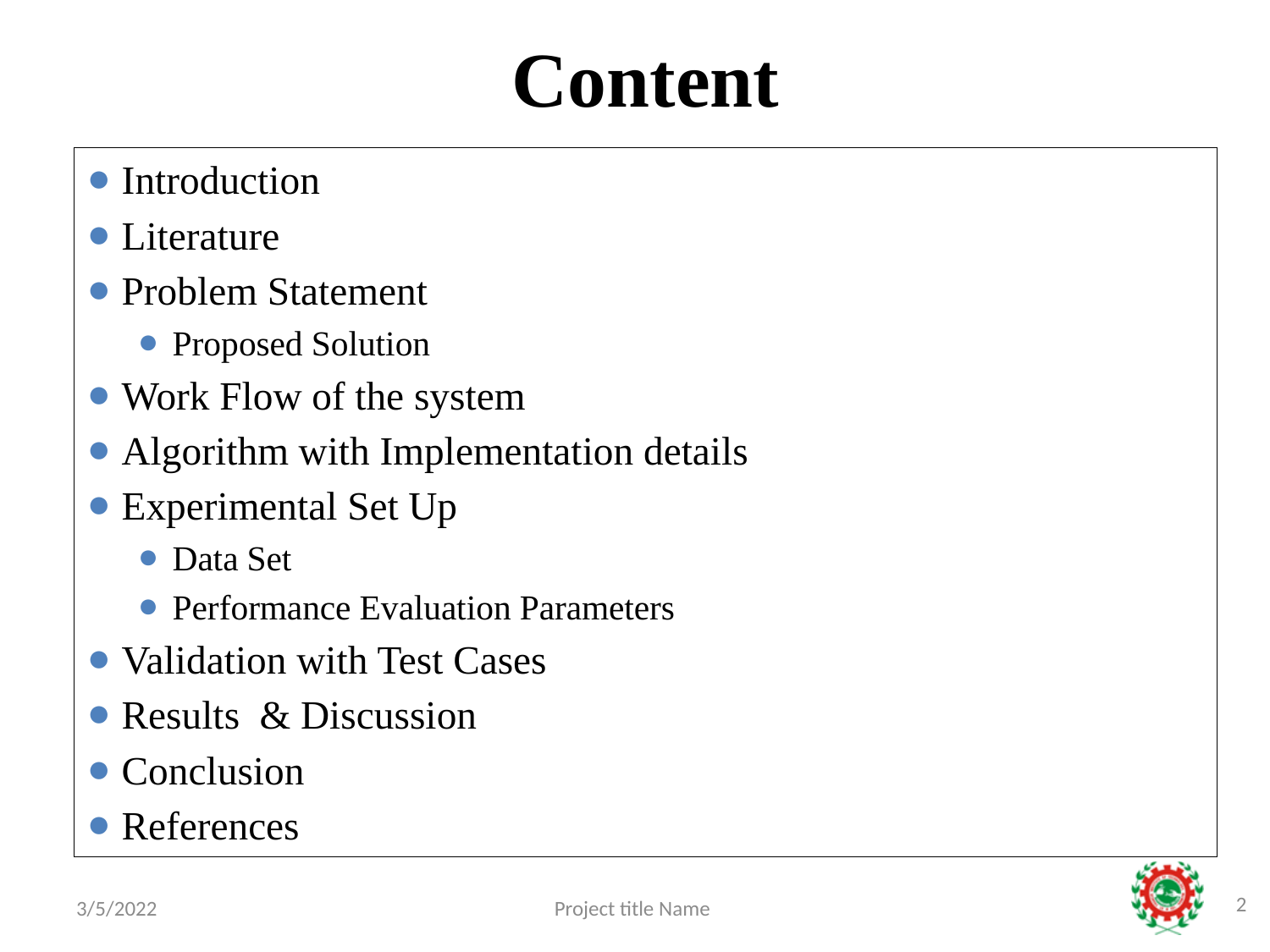

# Content
Introduction
Literature
Problem Statement
Proposed Solution
Work Flow of the system
Algorithm with Implementation details
Experimental Set Up
Data Set
Performance Evaluation Parameters
Validation with Test Cases
Results  & Discussion
Conclusion
References

2
3/5/2022
Project title Name